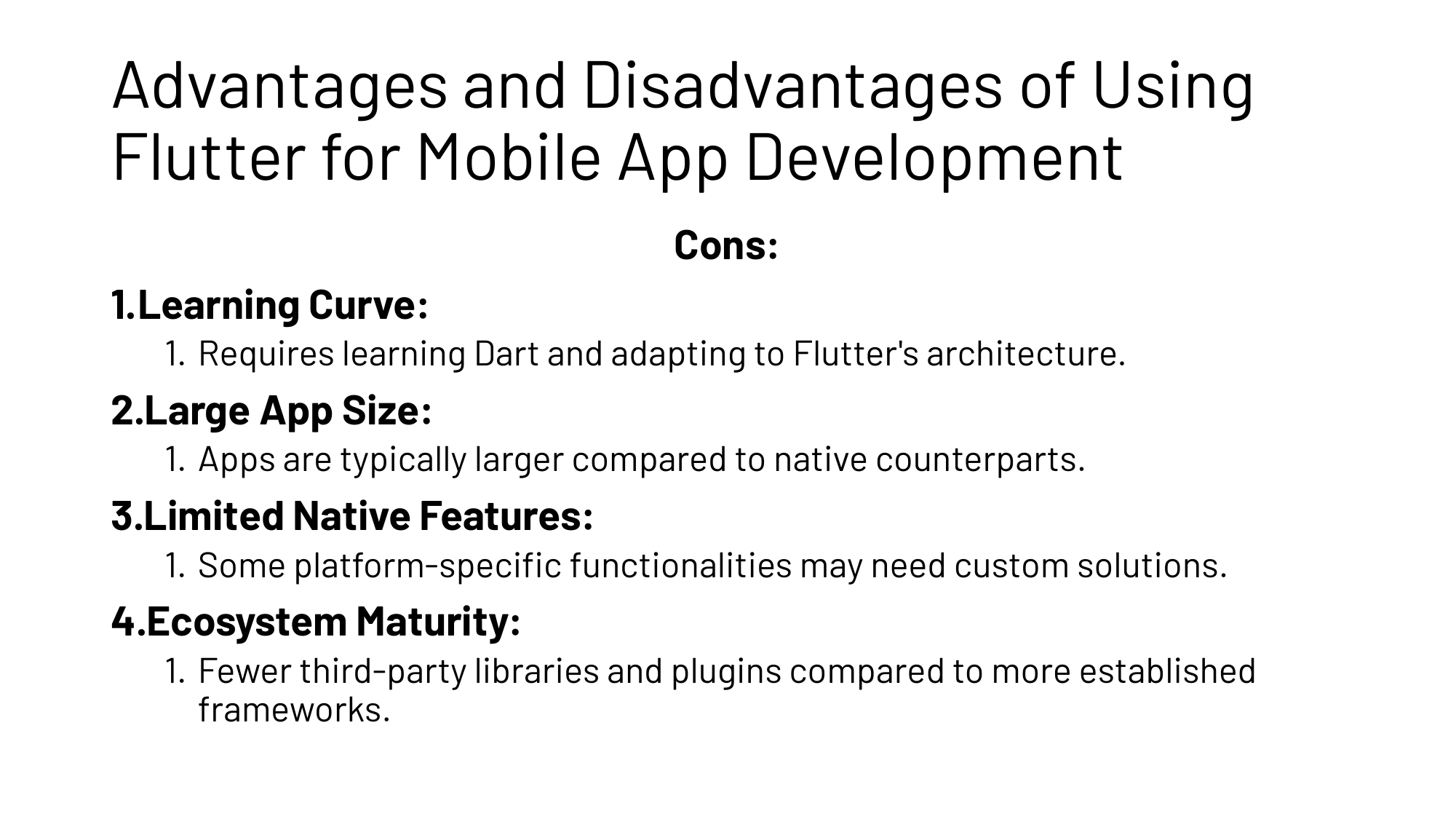

# Advantages and Disadvantages of Using Flutter for Mobile App Development
Cons:
Learning Curve:
Requires learning Dart and adapting to Flutter's architecture.
Large App Size:
Apps are typically larger compared to native counterparts.
Limited Native Features:
Some platform-specific functionalities may need custom solutions.
Ecosystem Maturity:
Fewer third-party libraries and plugins compared to more established frameworks.